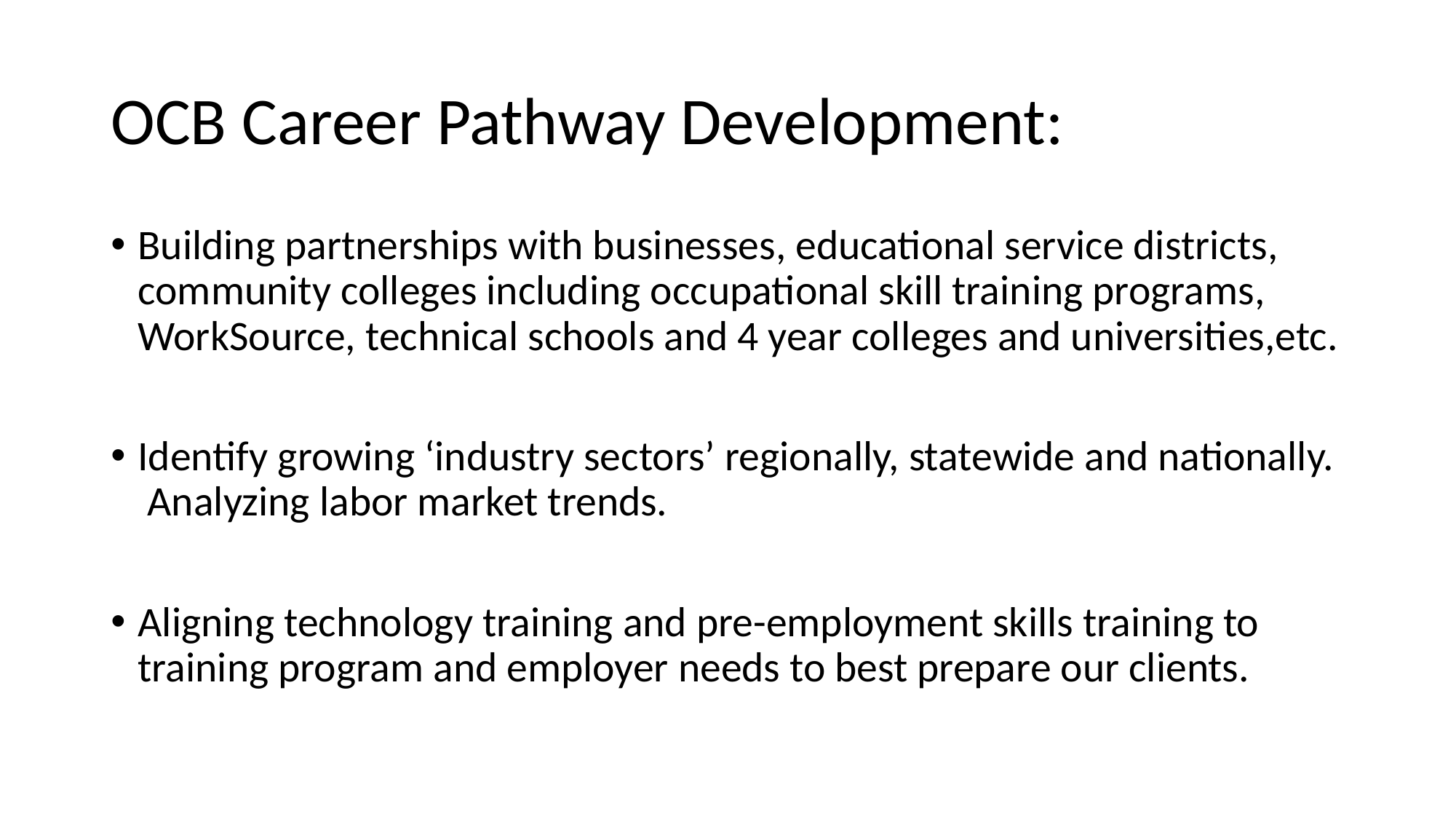

# OCB Career Pathway Development:
Building partnerships with businesses, educational service districts, community colleges including occupational skill training programs, WorkSource, technical schools and 4 year colleges and universities,etc.

Identify growing ‘industry sectors’ regionally, statewide and nationally.  Analyzing labor market trends.

Aligning technology training and pre-employment skills training to training program and employer needs to best prepare our clients.